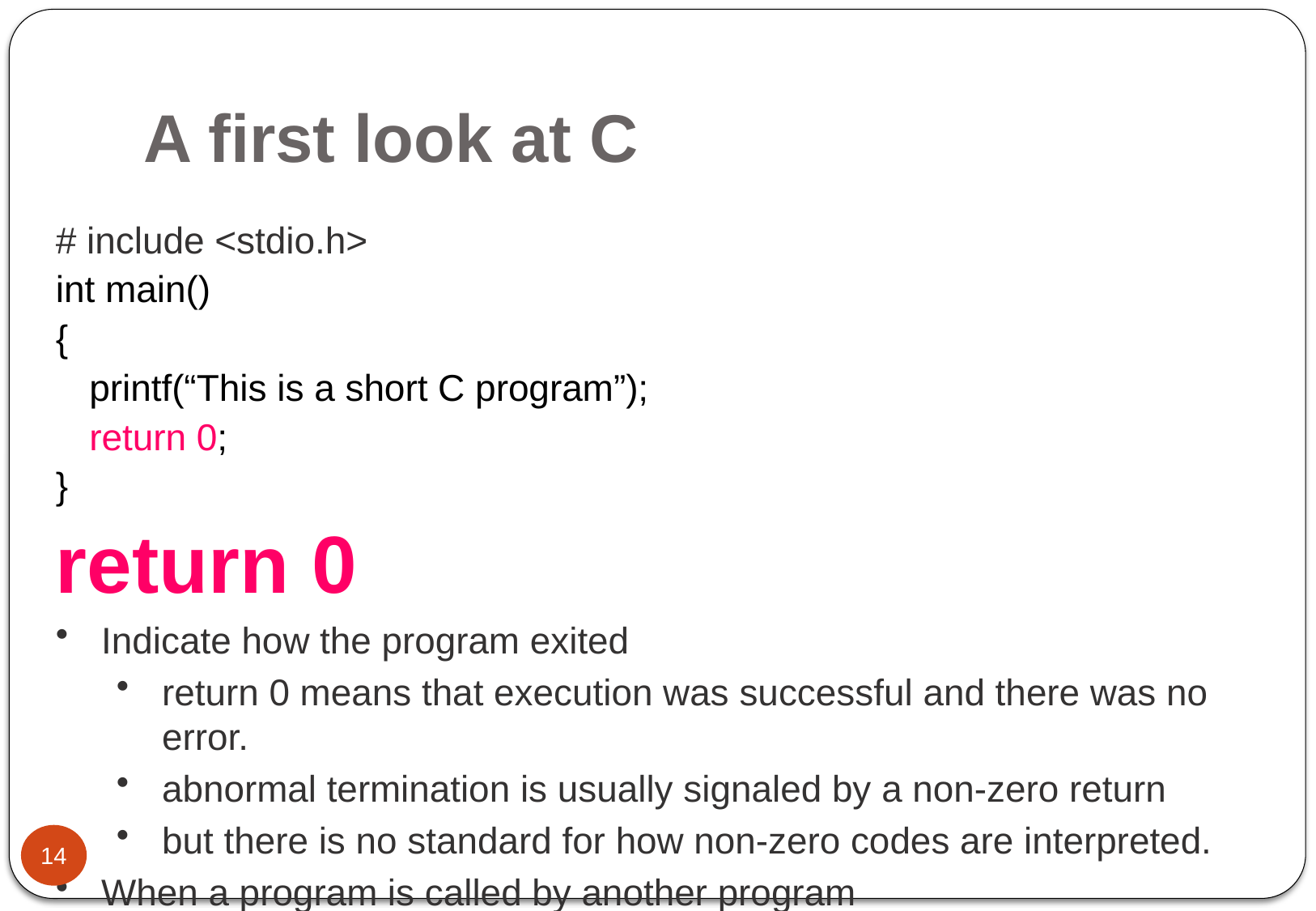

# A first look at C

# include <stdio.h>
int main()
{
		printf(“This is a short C program”);
		return 0;
}
return 0
Indicate how the program exited
return 0 means that execution was successful and there was no error.
abnormal termination is usually signaled by a non-zero return
but there is no standard for how non-zero codes are interpreted.
When a program is called by another program
14